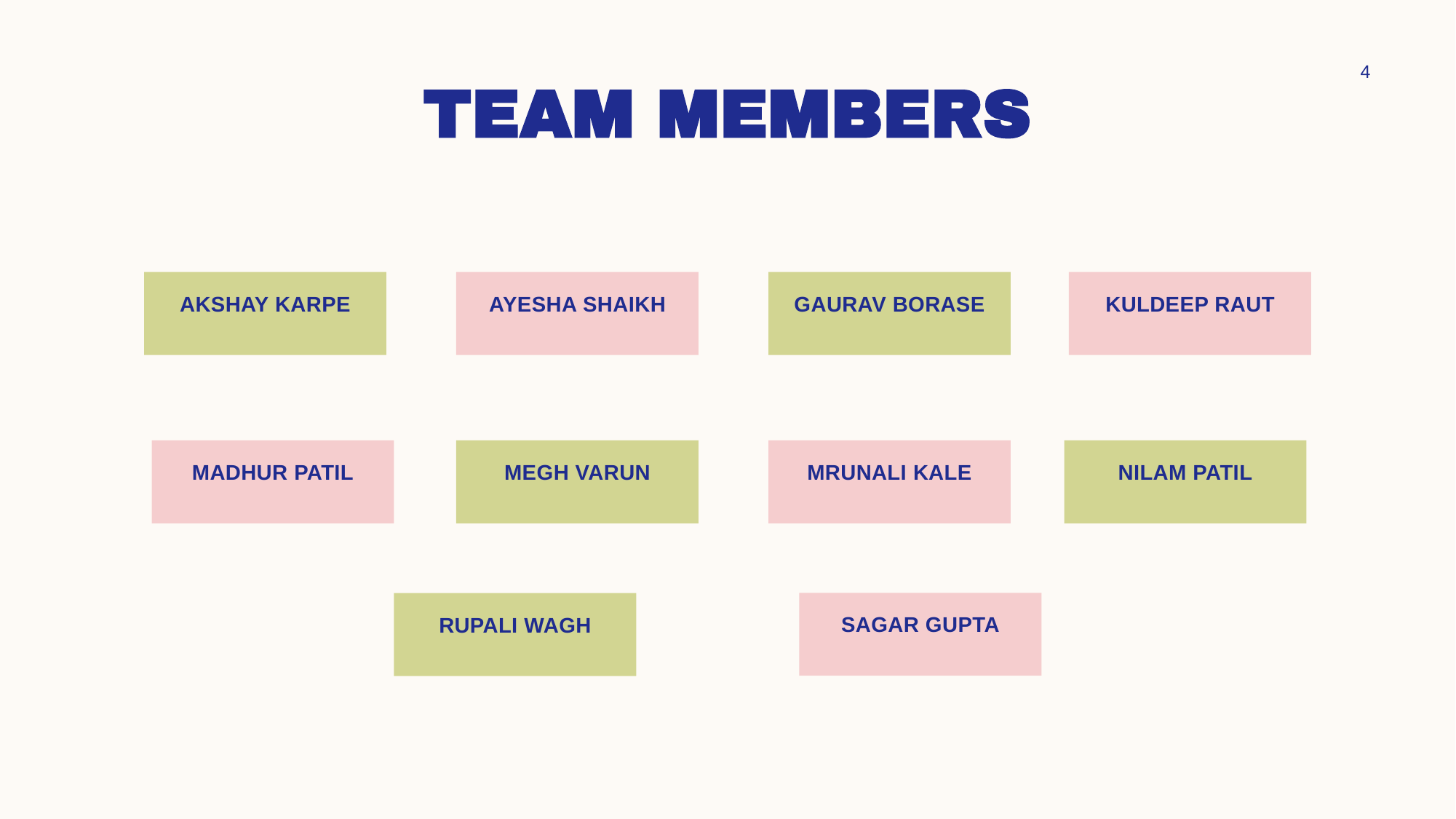

4
# Team members
Akshay Karpe
Ayesha shaikh
Gaurav borase
Kuldeep raut
Madhur patil
Megh varun
Mrunali kale
Nilam patil
Sagar gupta
Rupali wagh